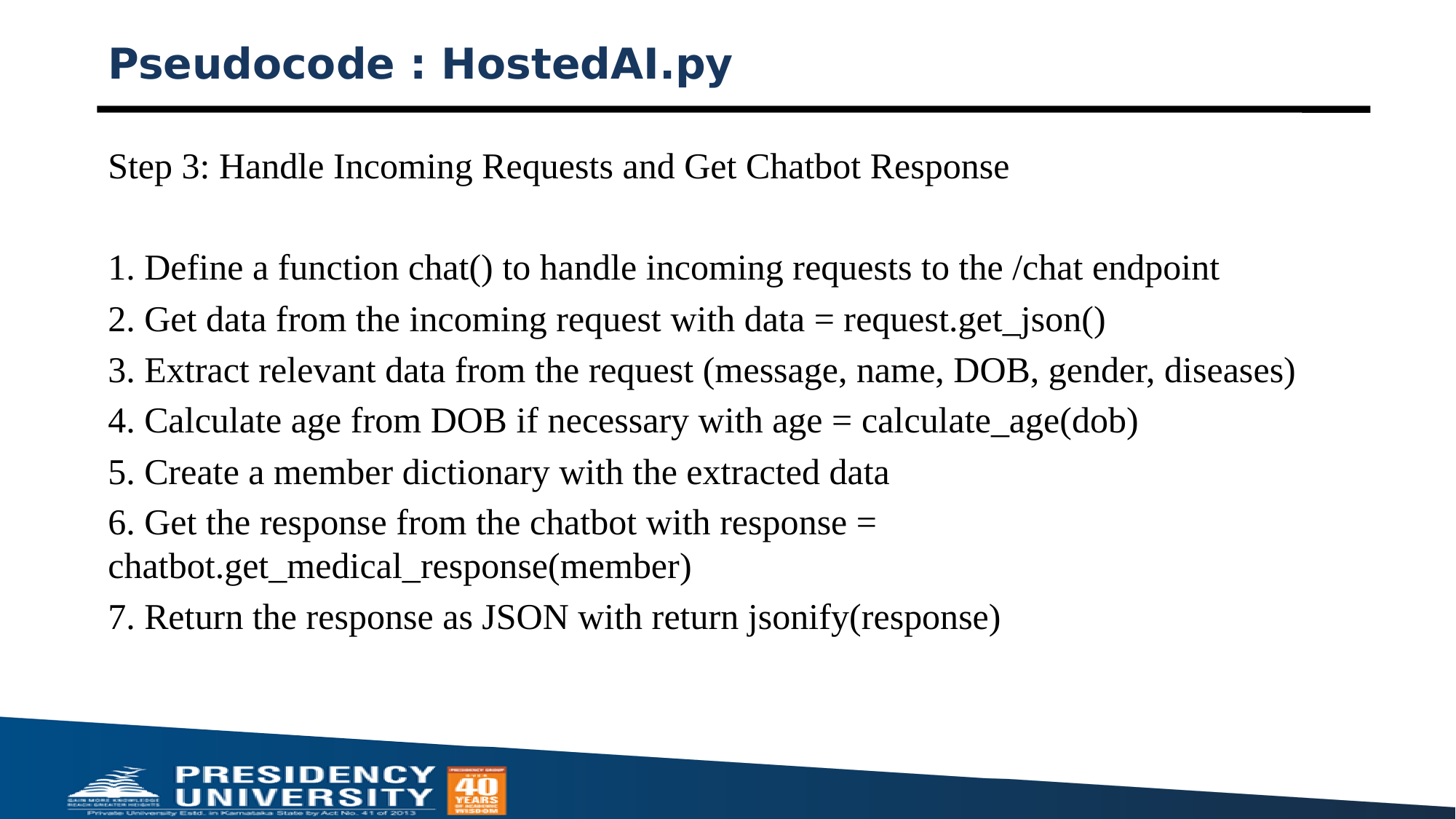

# Pseudocode : HostedAI.py
Step 3: Handle Incoming Requests and Get Chatbot Response

1. Define a function chat() to handle incoming requests to the /chat endpoint
2. Get data from the incoming request with data = request.get_json()
3. Extract relevant data from the request (message, name, DOB, gender, diseases)
4. Calculate age from DOB if necessary with age = calculate_age(dob)
5. Create a member dictionary with the extracted data
6. Get the response from the chatbot with response = chatbot.get_medical_response(member)
7. Return the response as JSON with return jsonify(response)